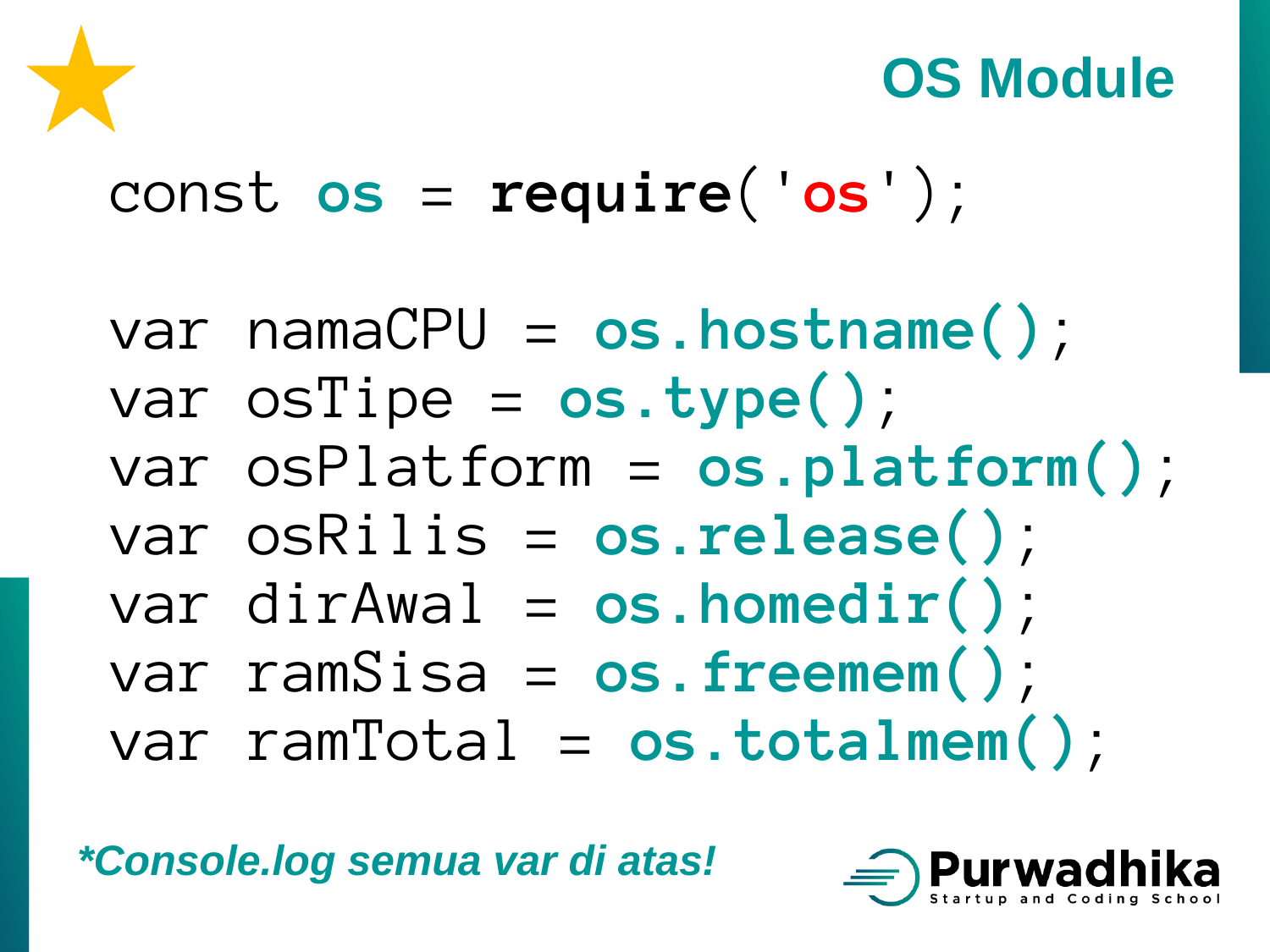

OS Module

const os = require('os');

var namaCPU = os.hostname();
var osTipe = os.type();
var osPlatform = os.platform();
var osRilis = os.release();
var dirAwal = os.homedir();
var ramSisa = os.freemem();
var ramTotal = os.totalmem();
*Console.log semua var di atas!